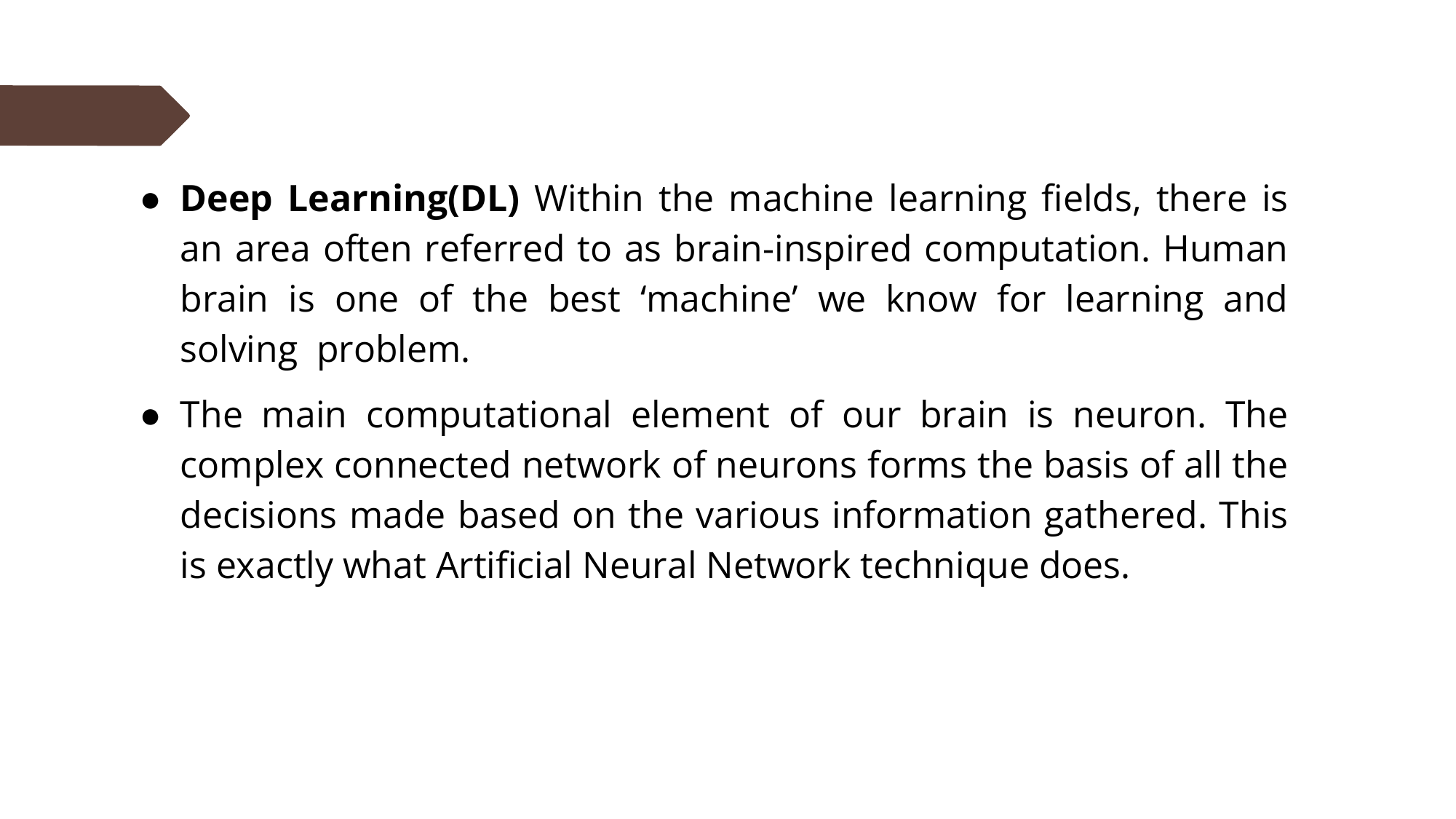

Deep Learning(DL) Within the machine learning fields, there is an area often referred to as brain-inspired computation. Human brain is one of the best ‘machine’ we know for learning and solving  problem.
The main computational element of our brain is neuron. The complex connected network of neurons forms the basis of all the decisions made based on the various information gathered. This is exactly what Artificial Neural Network technique does.